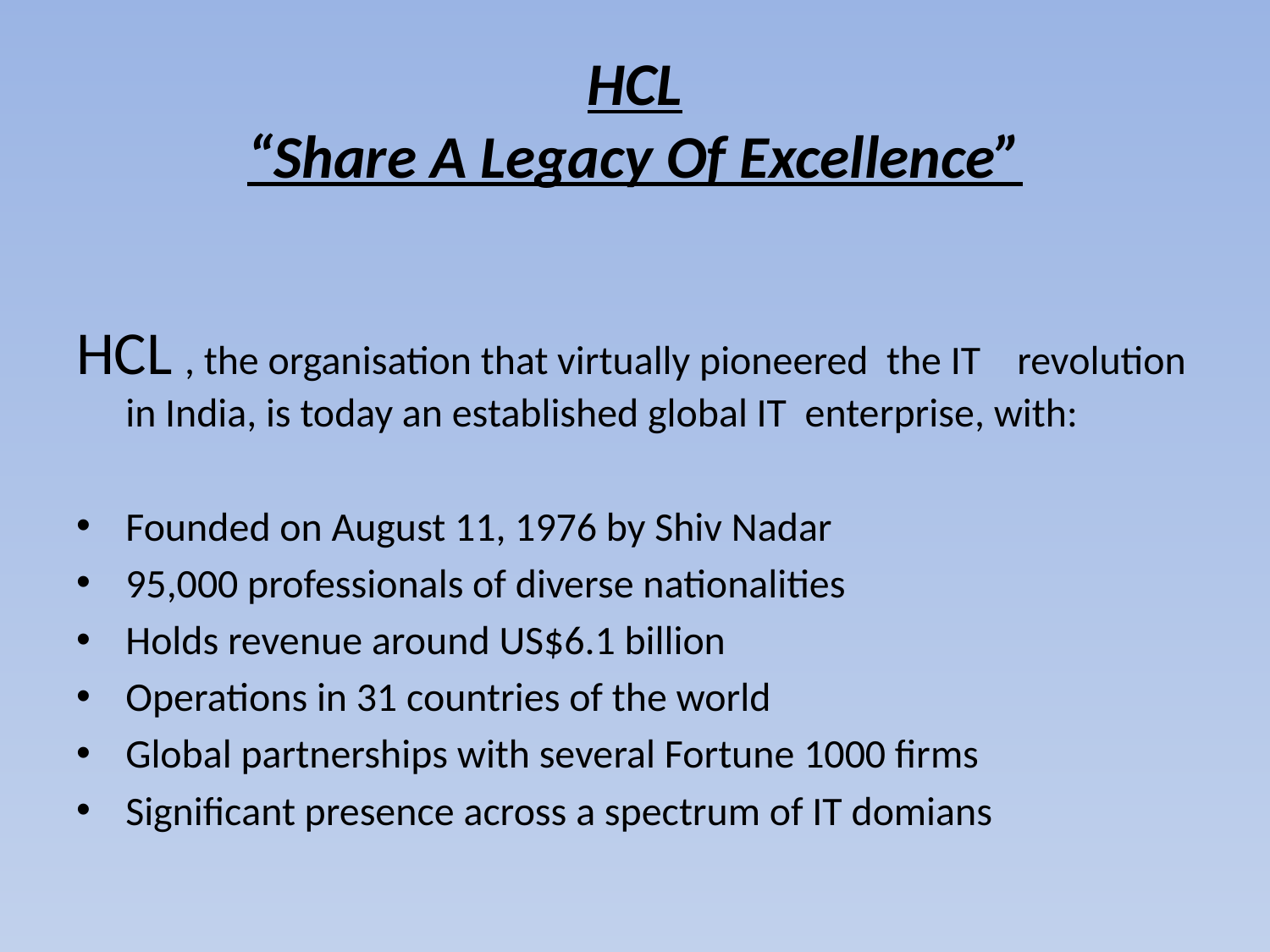

# HCL “Share A Legacy Of Excellence”

HCL , the organisation that virtually pioneered  the IT    revolution in India, is today an established global IT  enterprise, with:

Founded on August 11, 1976 by Shiv Nadar
95,000 professionals of diverse nationalities
Holds revenue around US$6.1 billion
Operations in 31 countries of the world
Global partnerships with several Fortune 1000 firms
Significant presence across a spectrum of IT domians